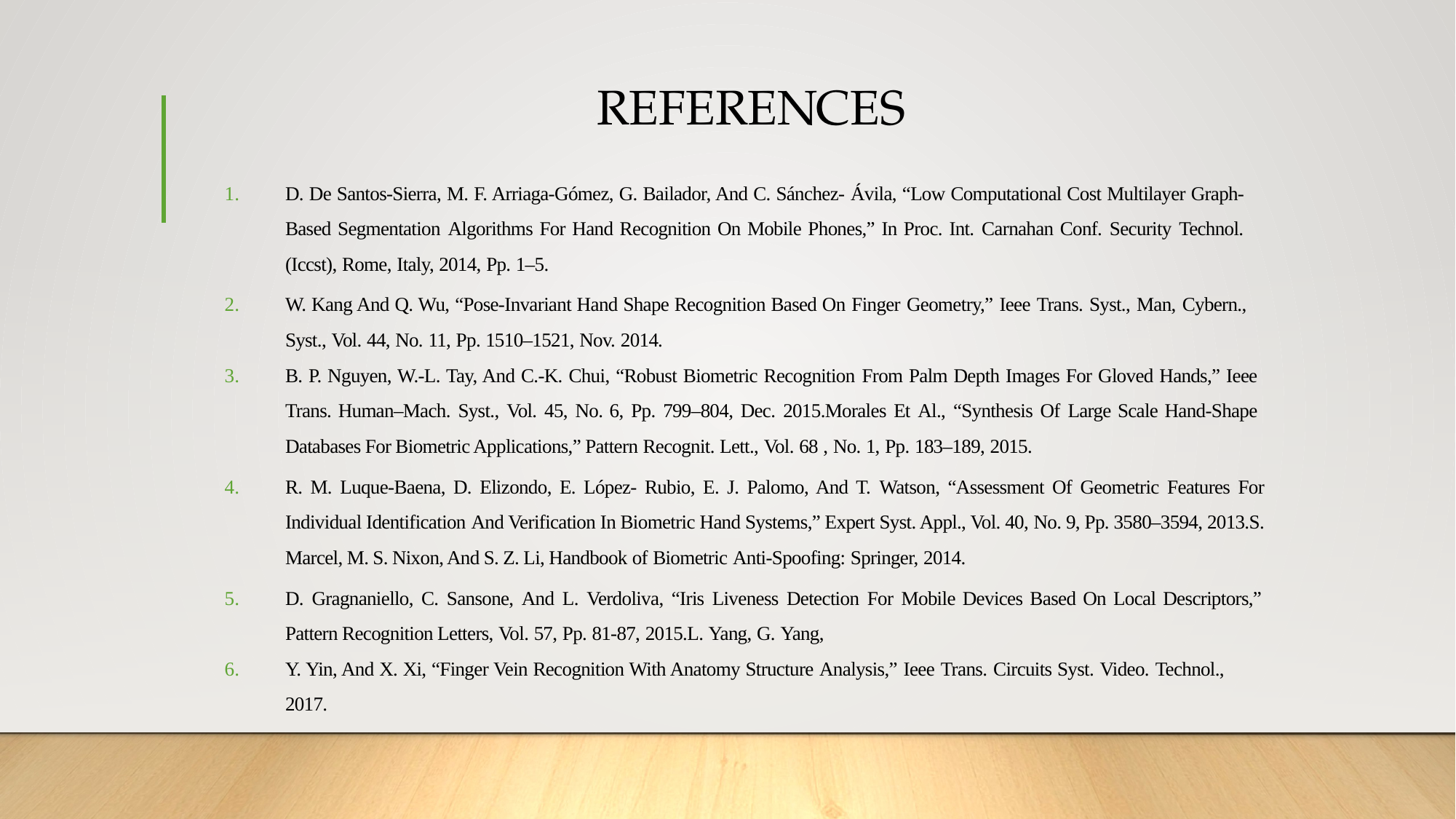

# REFERENCES
D. De Santos-Sierra, M. F. Arriaga-Gómez, G. Bailador, And C. Sánchez- Ávila, “Low Computational Cost Multilayer Graph- Based Segmentation Algorithms For Hand Recognition On Mobile Phones,” In Proc. Int. Carnahan Conf. Security Technol. (Iccst), Rome, Italy, 2014, Pp. 1–5.
W. Kang And Q. Wu, “Pose-Invariant Hand Shape Recognition Based On Finger Geometry,” Ieee Trans. Syst., Man, Cybern., Syst., Vol. 44, No. 11, Pp. 1510–1521, Nov. 2014.
B. P. Nguyen, W.-L. Tay, And C.-K. Chui, “Robust Biometric Recognition From Palm Depth Images For Gloved Hands,” Ieee Trans. Human–Mach. Syst., Vol. 45, No. 6, Pp. 799–804, Dec. 2015.Morales Et Al., “Synthesis Of Large Scale Hand-Shape Databases For Biometric Applications,” Pattern Recognit. Lett., Vol. 68 , No. 1, Pp. 183–189, 2015.
R. M. Luque-Baena, D. Elizondo, E. López- Rubio, E. J. Palomo, And T. Watson, “Assessment Of Geometric Features For Individual Identification And Verification In Biometric Hand Systems,” Expert Syst. Appl., Vol. 40, No. 9, Pp. 3580–3594, 2013.S. Marcel, M. S. Nixon, And S. Z. Li, Handbook of Biometric Anti-Spoofing: Springer, 2014.
D. Gragnaniello, C. Sansone, And L. Verdoliva, “Iris Liveness Detection For Mobile Devices Based On Local Descriptors,” Pattern Recognition Letters, Vol. 57, Pp. 81-87, 2015.L. Yang, G. Yang,
Y. Yin, And X. Xi, “Finger Vein Recognition With Anatomy Structure Analysis,” Ieee Trans. Circuits Syst. Video. Technol., 2017.